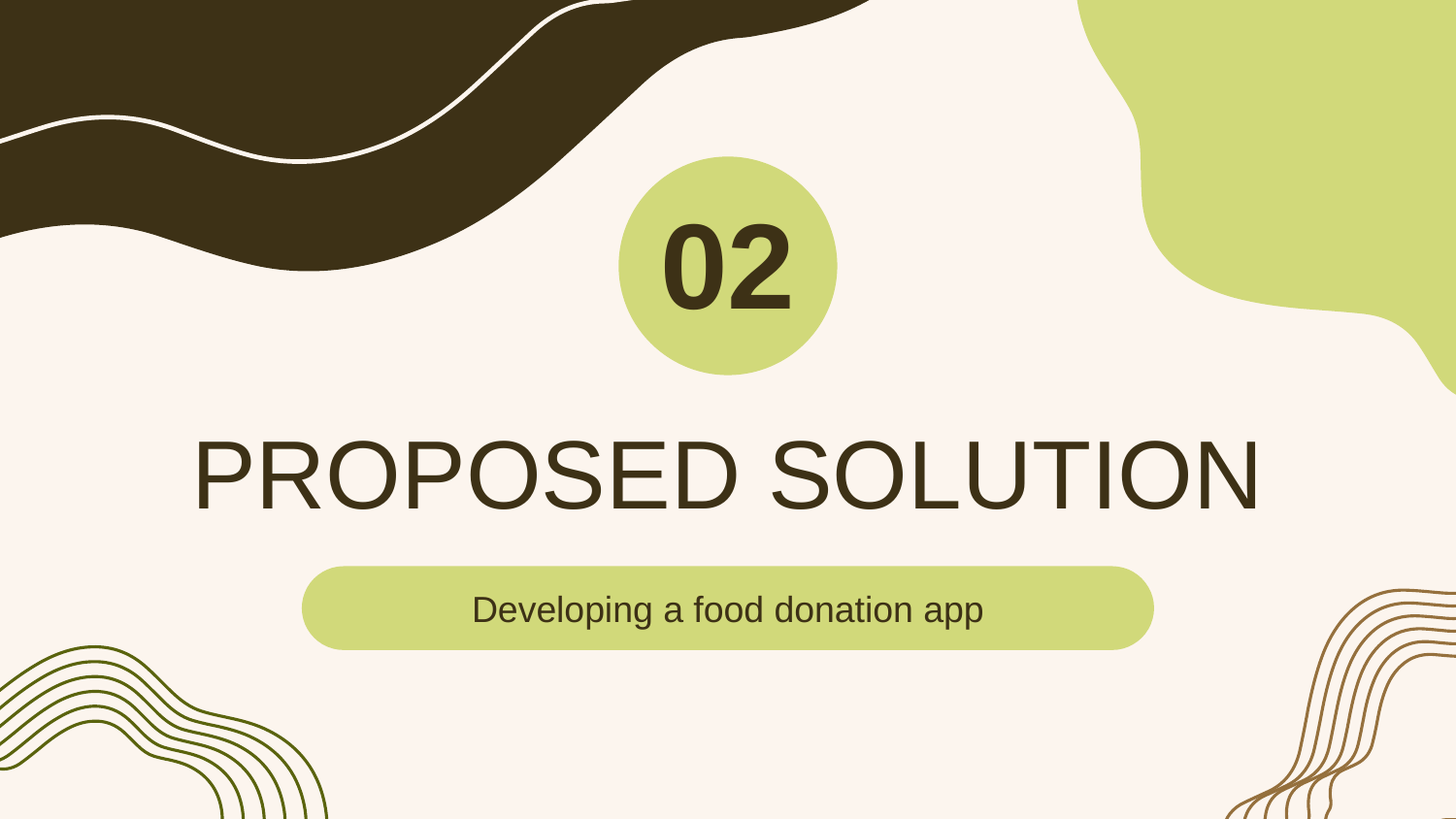

02
# PROPOSED SOLUTION

Developing a food donation app